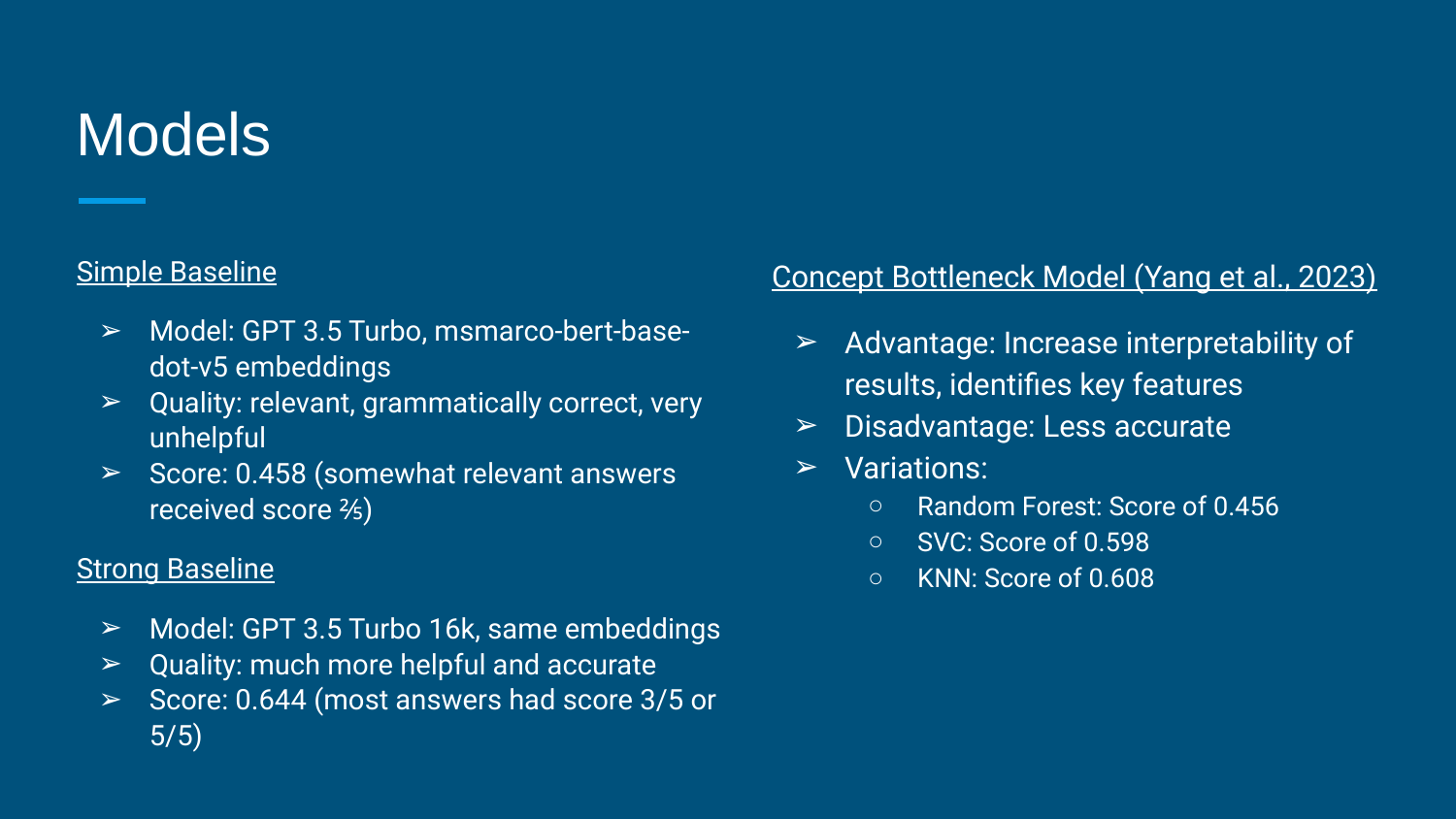

# Models
Simple Baseline
Model: GPT 3.5 Turbo, msmarco-bert-base-dot-v5 embeddings
Quality: relevant, grammatically correct, very unhelpful
Score: 0.458 (somewhat relevant answers received score ⅖)
Strong Baseline
Model: GPT 3.5 Turbo 16k, same embeddings
Quality: much more helpful and accurate
Score: 0.644 (most answers had score 3/5 or 5/5)
Concept Bottleneck Model (Yang et al., 2023)
Advantage: Increase interpretability of results, identifies key features
Disadvantage: Less accurate
Variations:
Random Forest: Score of 0.456
SVC: Score of 0.598
KNN: Score of 0.608